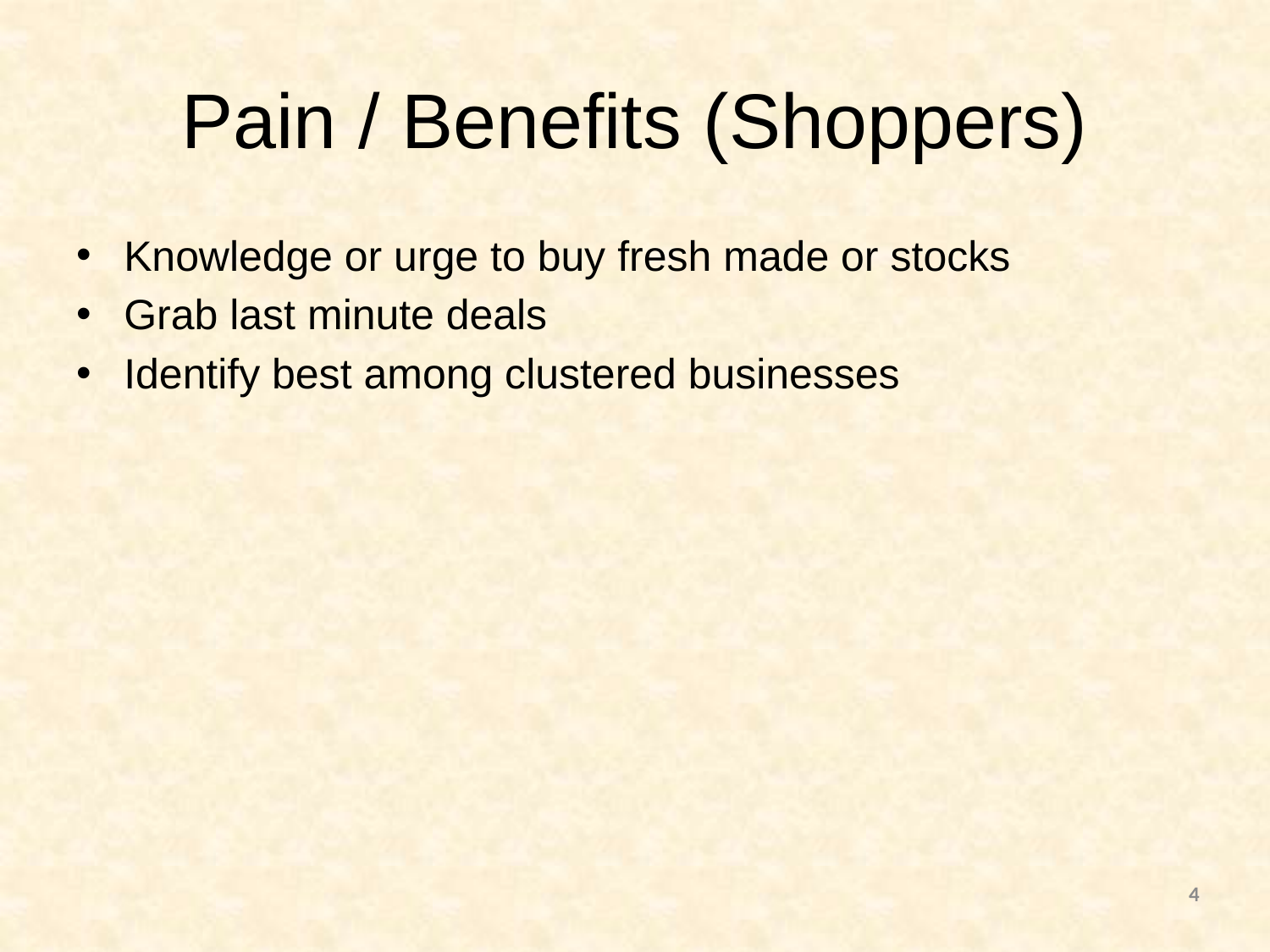

# Pain / Benefits (Shoppers)
Knowledge or urge to buy fresh made or stocks
Grab last minute deals
Identify best among clustered businesses

4